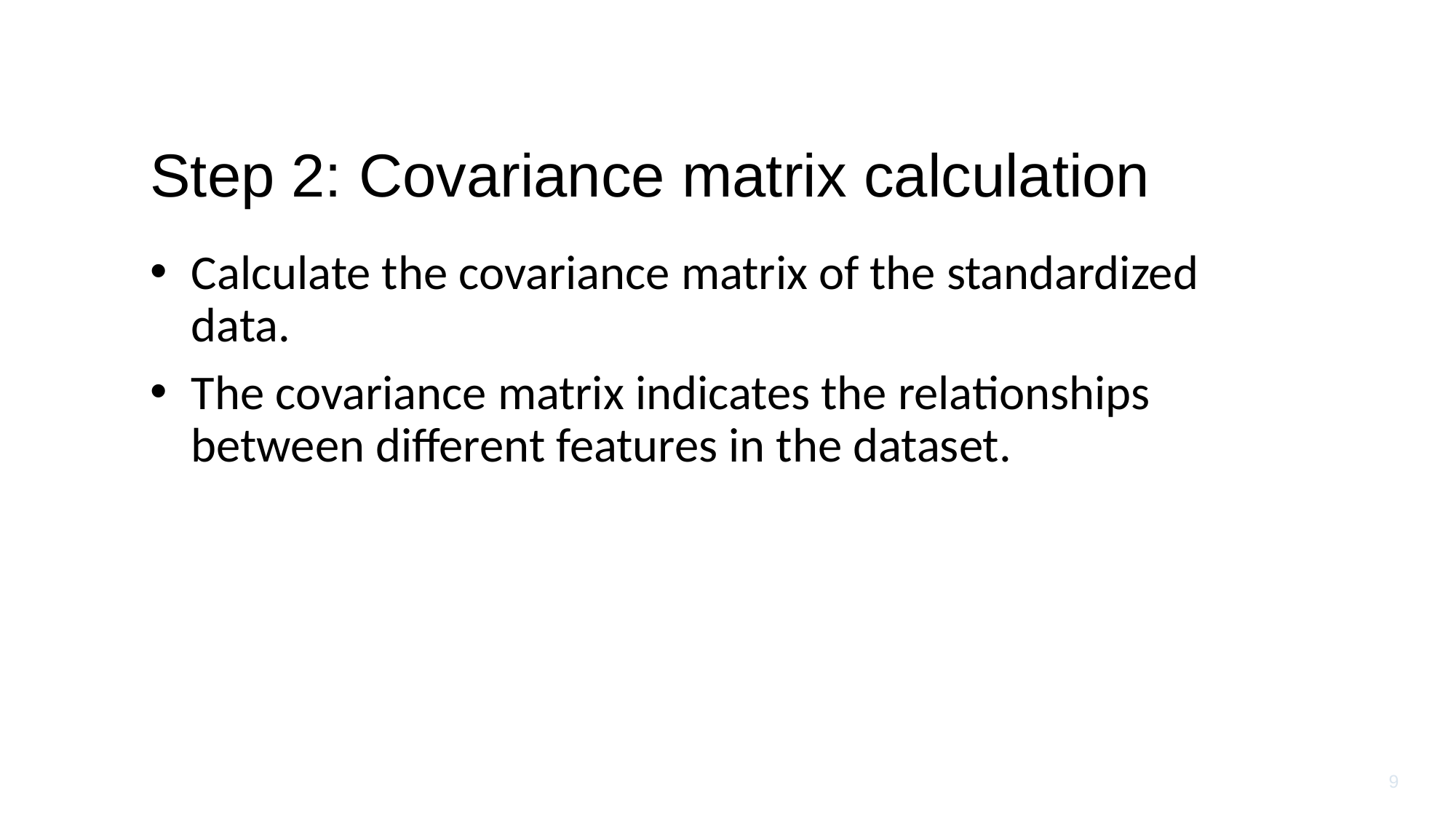

# Step 2: Covariance matrix calculation
Calculate the covariance matrix of the standardized data.
The covariance matrix indicates the relationships between different features in the dataset.
9